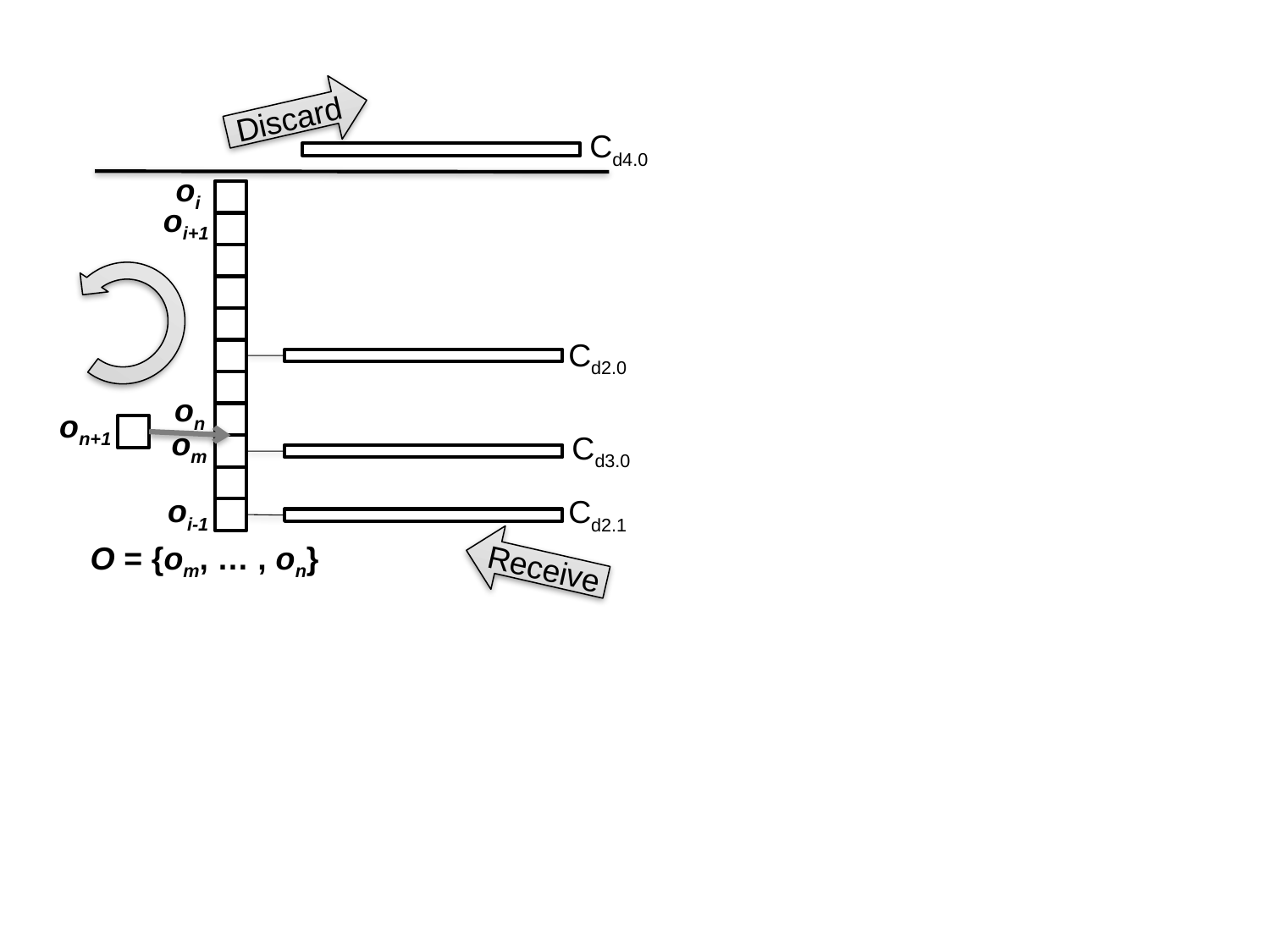

Discard

Cd4.0
oi

oi+1

Cd2.0
on
on+1

om

Cd3.0
oi-1

Cd2.1
O = {om, … , on}
Receive